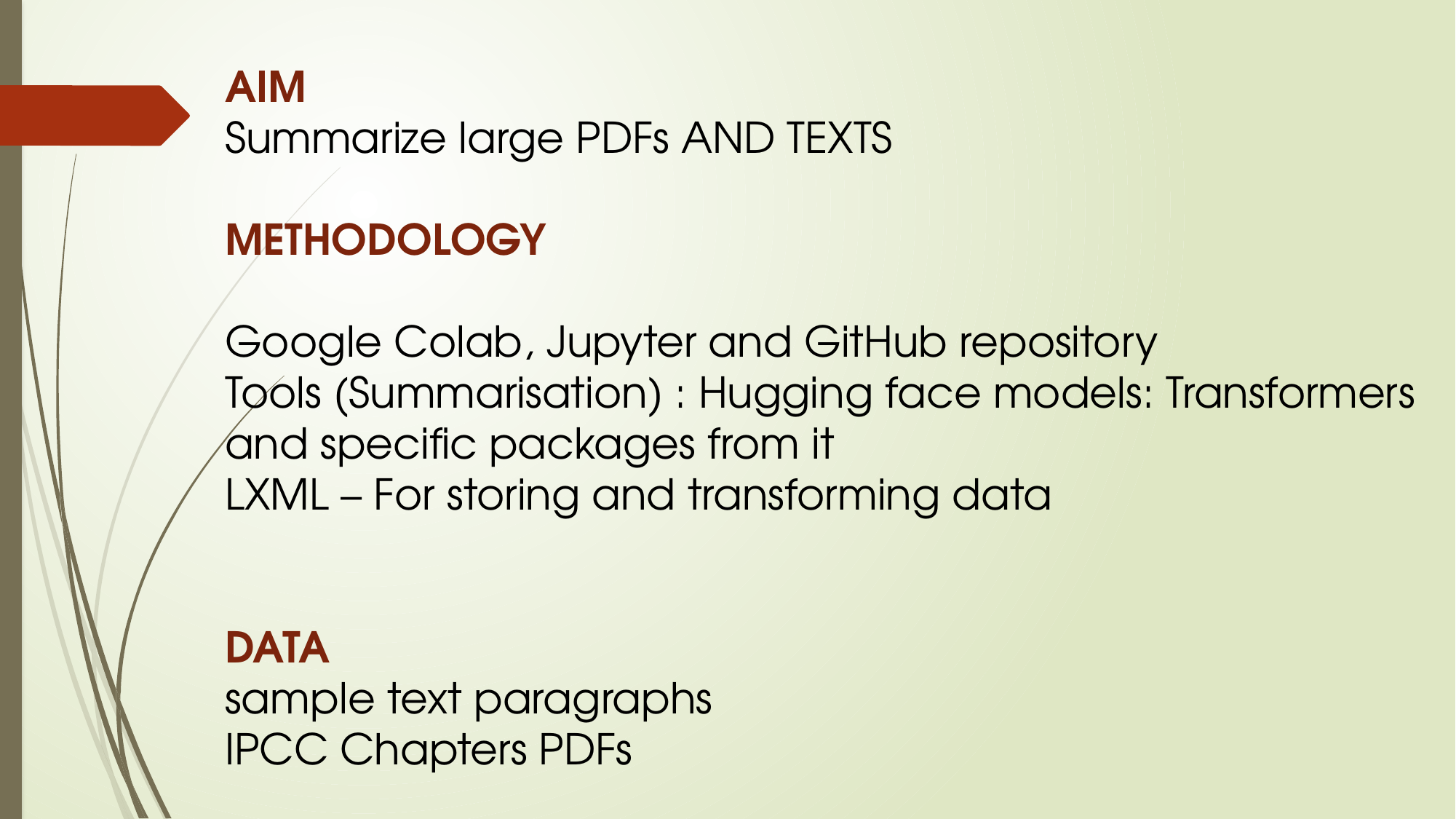

AIM
Summarize large PDFs AND TEXTS

METHODOLOGY

Google Colab, Jupyter and GitHub repository
Tools (Summarisation) : Hugging face models: Transformers and specific packages from it
LXML – For storing and transforming data

DATA
sample text paragraphs
IPCC Chapters PDFs